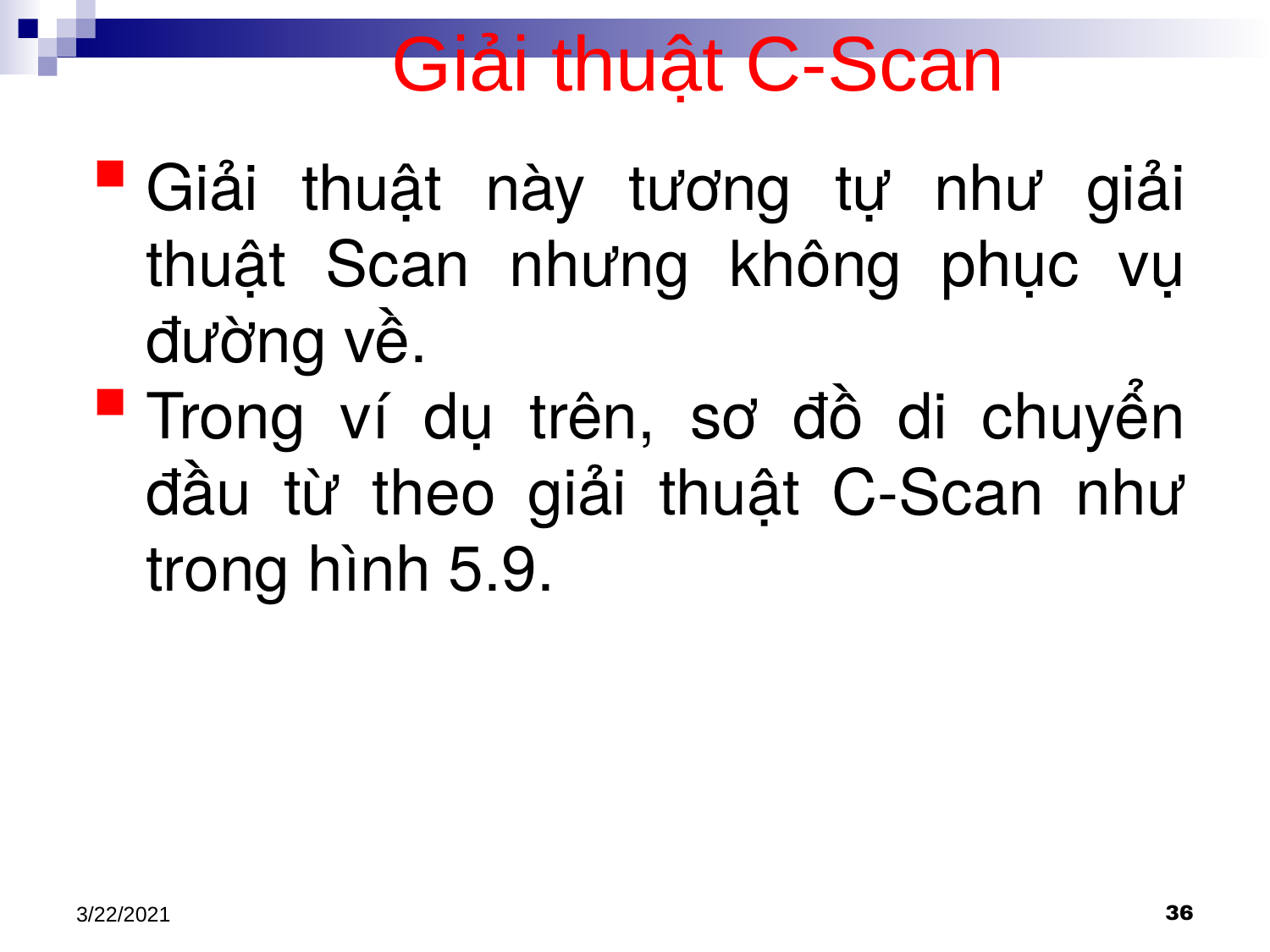

# Giải thuật C-Scan
Giải thuật này tương tự như giải thuật Scan nhưng không phục vụ đường về.
Trong ví dụ trên, sơ đồ di chuyển đầu từ theo giải thuật C-Scan như trong hình 5.9.
3/22/2021
36